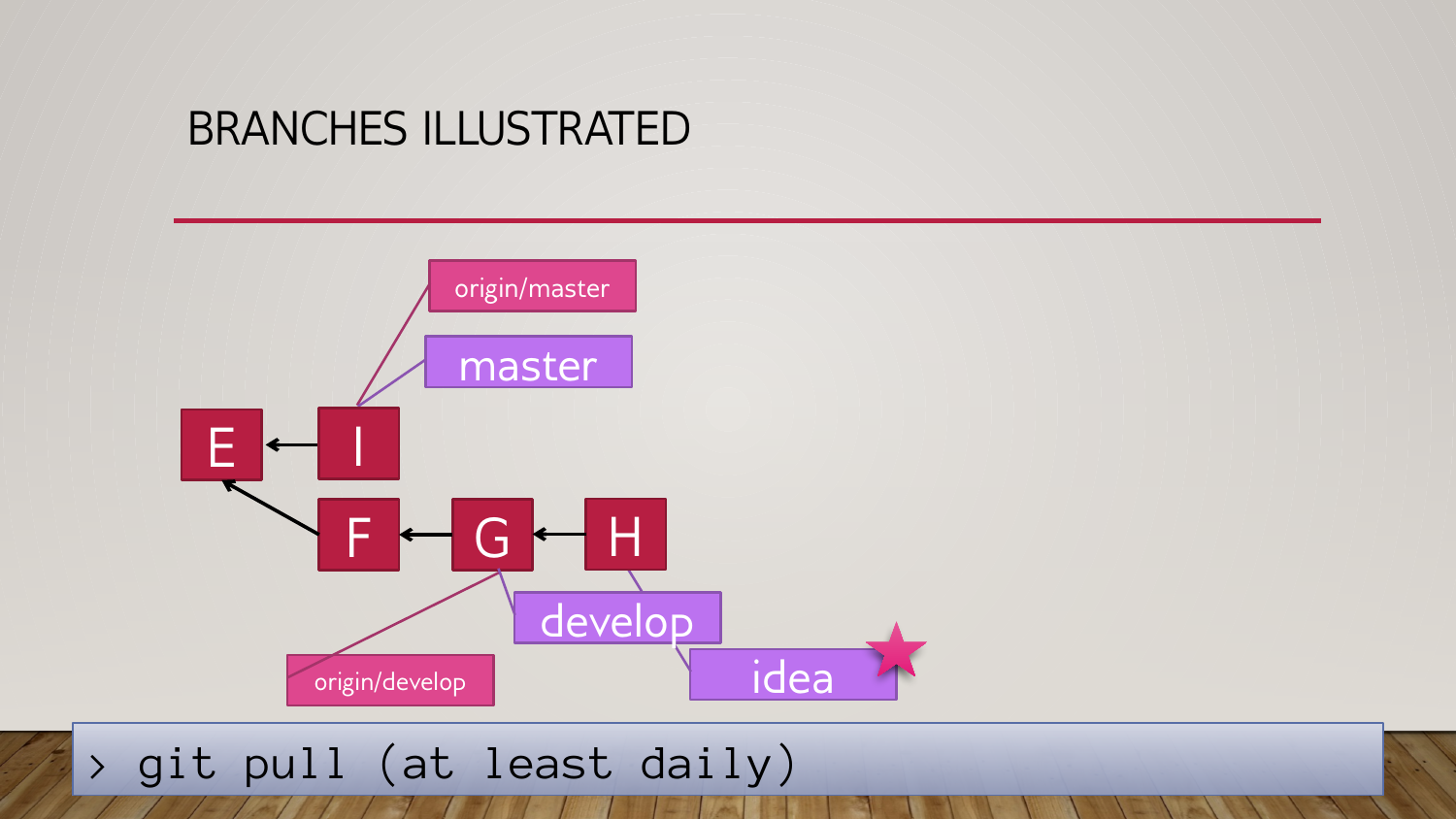

# Branches Illustrated

origin/master
master
I
E
H
F
G
develop

idea
origin/develop
> git pull (at least daily)